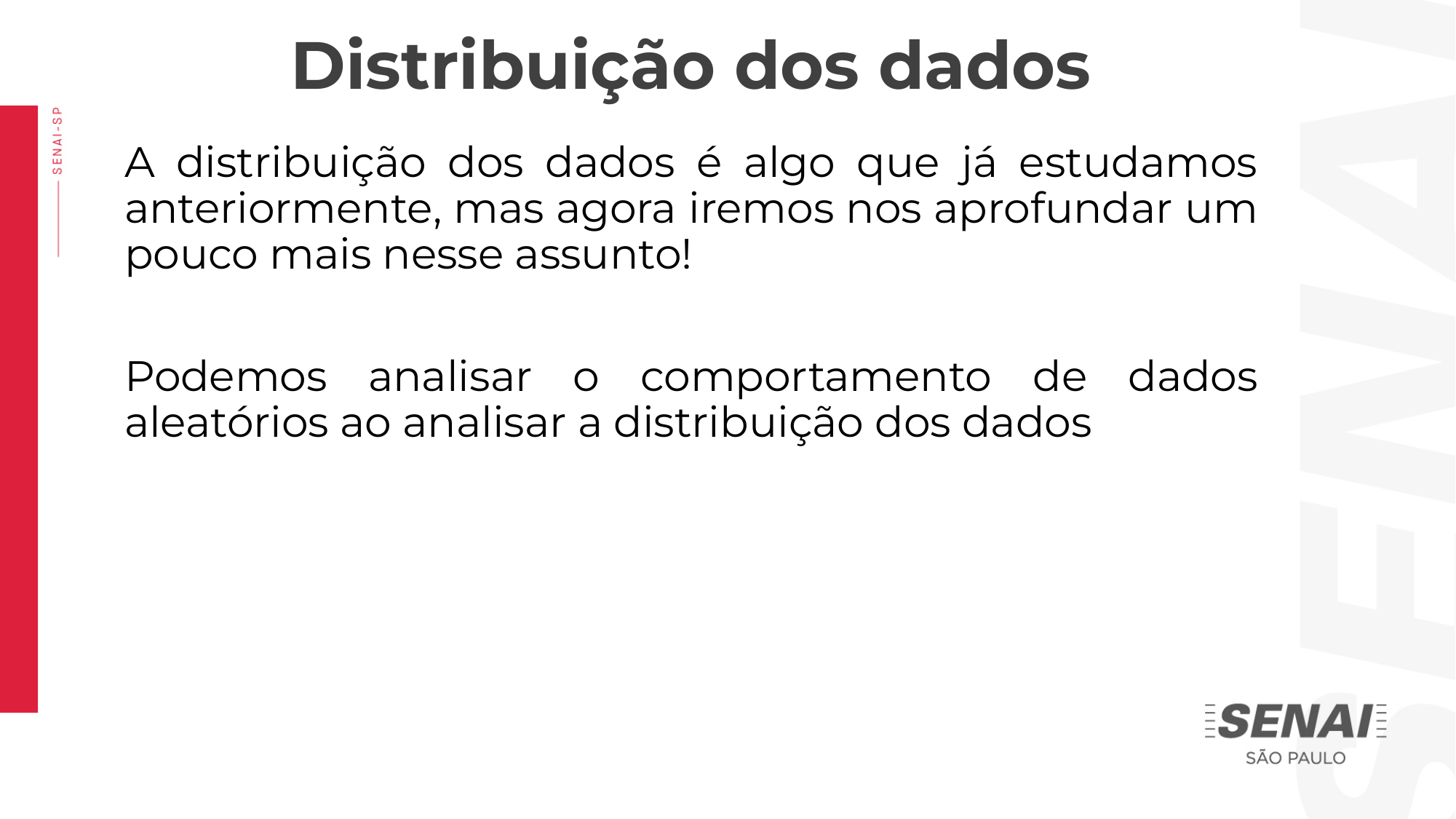

Distribuição dos dados
A distribuição dos dados é algo que já estudamos anteriormente, mas agora iremos nos aprofundar um pouco mais nesse assunto!

Podemos analisar o comportamento de dados aleatórios ao analisar a distribuição dos dados